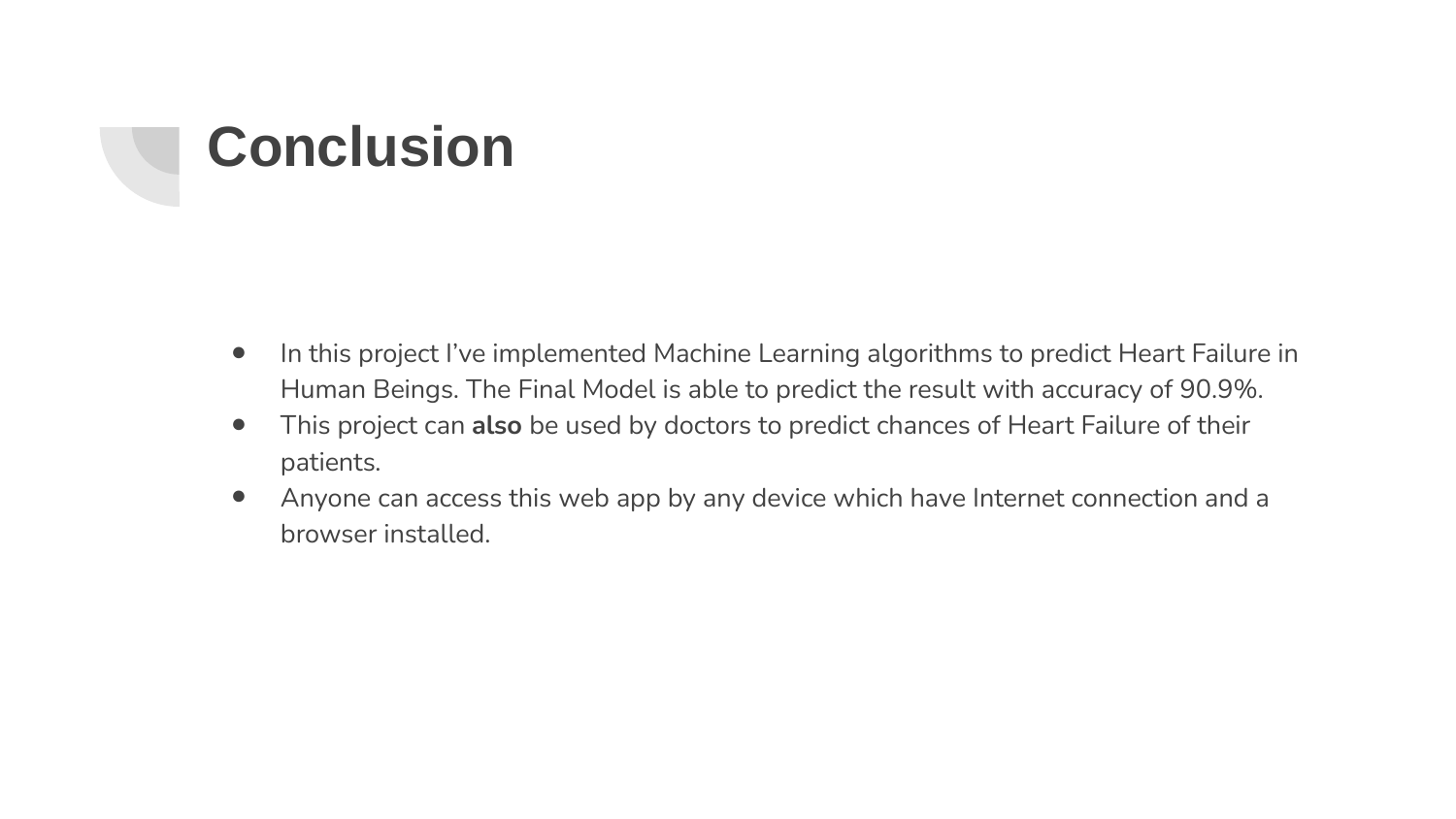

# Conclusion
In this project I’ve implemented Machine Learning algorithms to predict Heart Failure in Human Beings. The Final Model is able to predict the result with accuracy of 90.9%.
This project can also be used by doctors to predict chances of Heart Failure of their patients.
Anyone can access this web app by any device which have Internet connection and a browser installed.